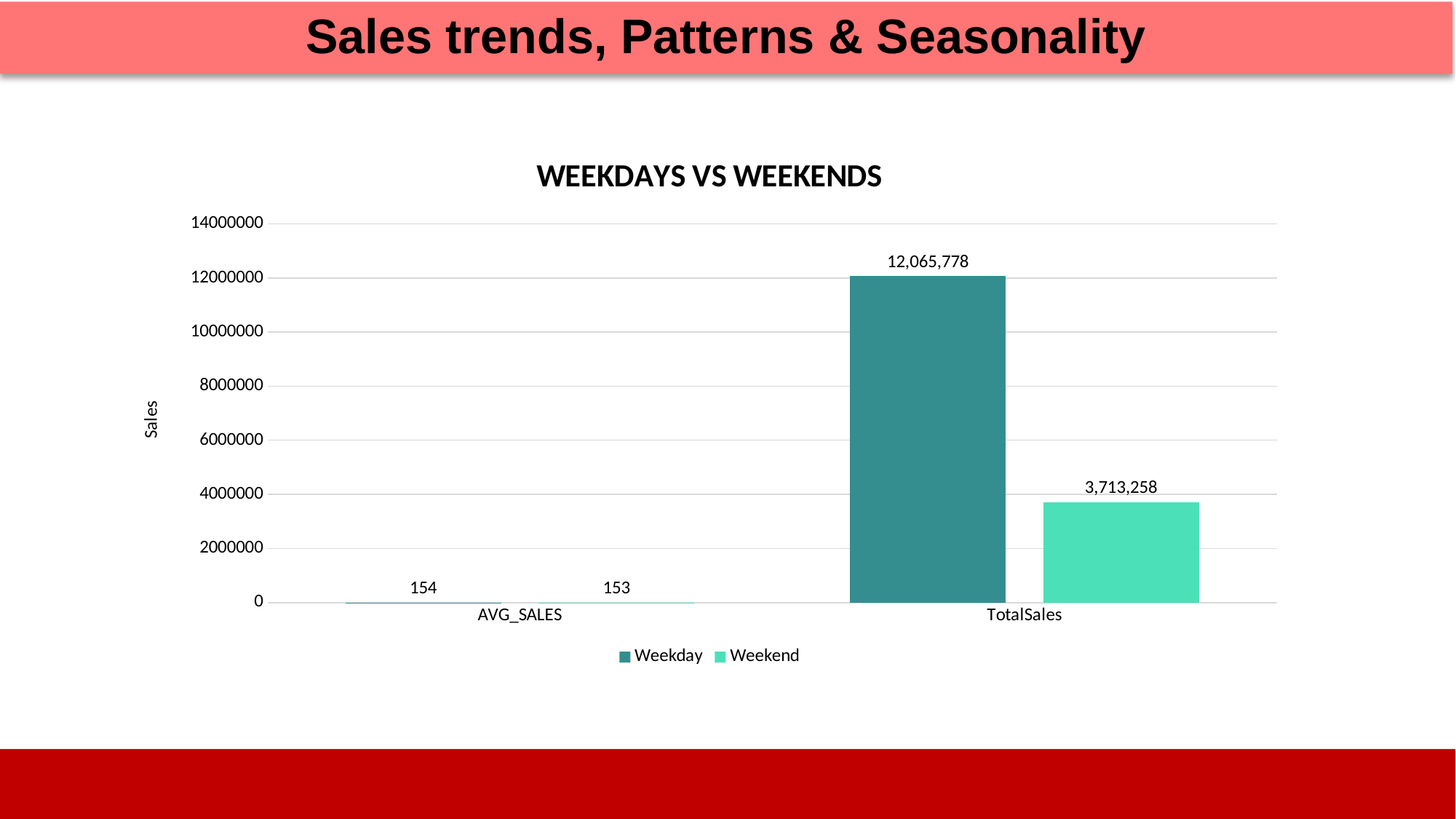

Sales trends, Patterns & Seasonality

### Chart: WEEKDAYS VS WEEKENDS

| Category | Weekday | Weekend |
|---|---|---|
| AVG_SALES | 154.21692864172 | 153.282077605777 |
| TotalSales | 12065778.2799995 | 3713258.32999995 |
Image source: icons8`